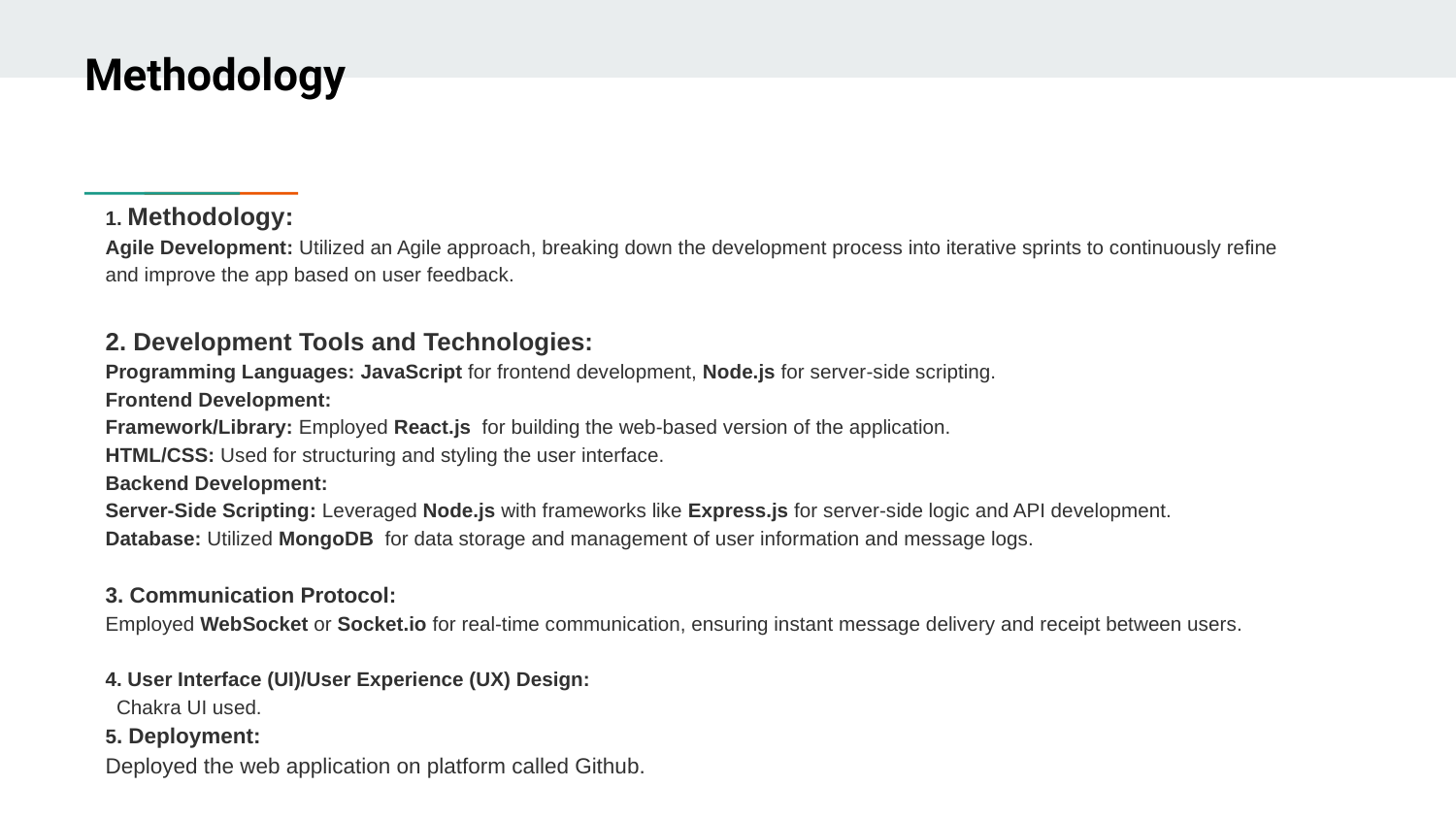

# Methodology

1. Methodology:
Agile Development: Utilized an Agile approach, breaking down the development process into iterative sprints to continuously refine and improve the app based on user feedback.

2. Development Tools and Technologies:
Programming Languages: JavaScript for frontend development, Node.js for server-side scripting.
Frontend Development:
Framework/Library: Employed React.js  for building the web-based version of the application.
HTML/CSS: Used for structuring and styling the user interface.
Backend Development:
Server-Side Scripting: Leveraged Node.js with frameworks like Express.js for server-side logic and API development.
Database: Utilized MongoDB  for data storage and management of user information and message logs.

3. Communication Protocol:
Employed WebSocket or Socket.io for real-time communication, ensuring instant message delivery and receipt between users.

4. User Interface (UI)/User Experience (UX) Design:
  Chakra UI used.
5. Deployment:
Deployed the web application on platform called Github.